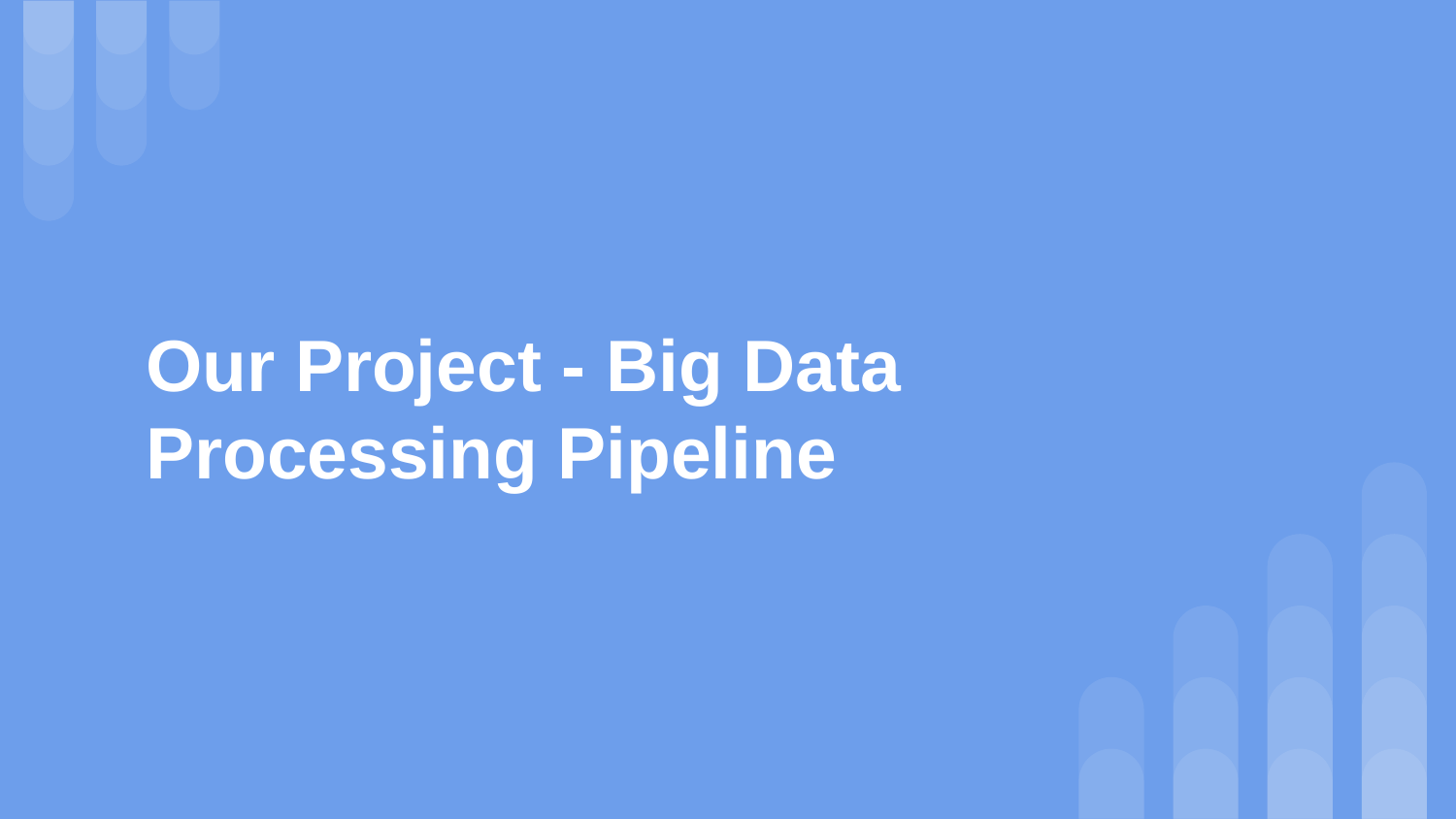

# Our Project - Big Data Processing Pipeline